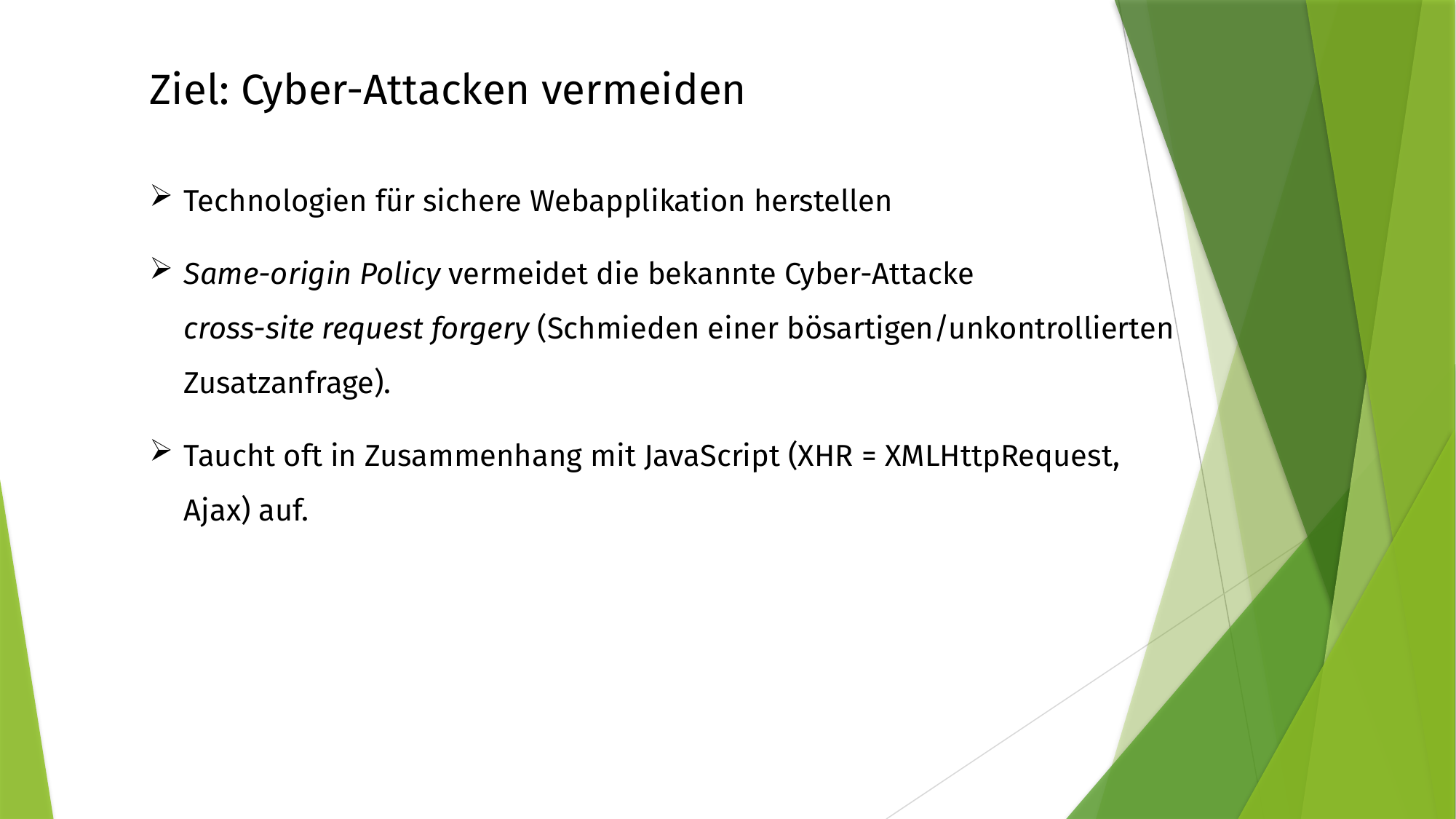

Ziel: Cyber-Attacken vermeiden
Technologien für sichere Webapplikation herstellen
Same-origin Policy vermeidet die bekannte Cyber-Attacke
cross-site request forgery (Schmieden einer bösartigen/unkontrollierten Zusatzanfrage).
Taucht oft in Zusammenhang mit JavaScript (XHR = XMLHttpRequest, Ajax) auf.